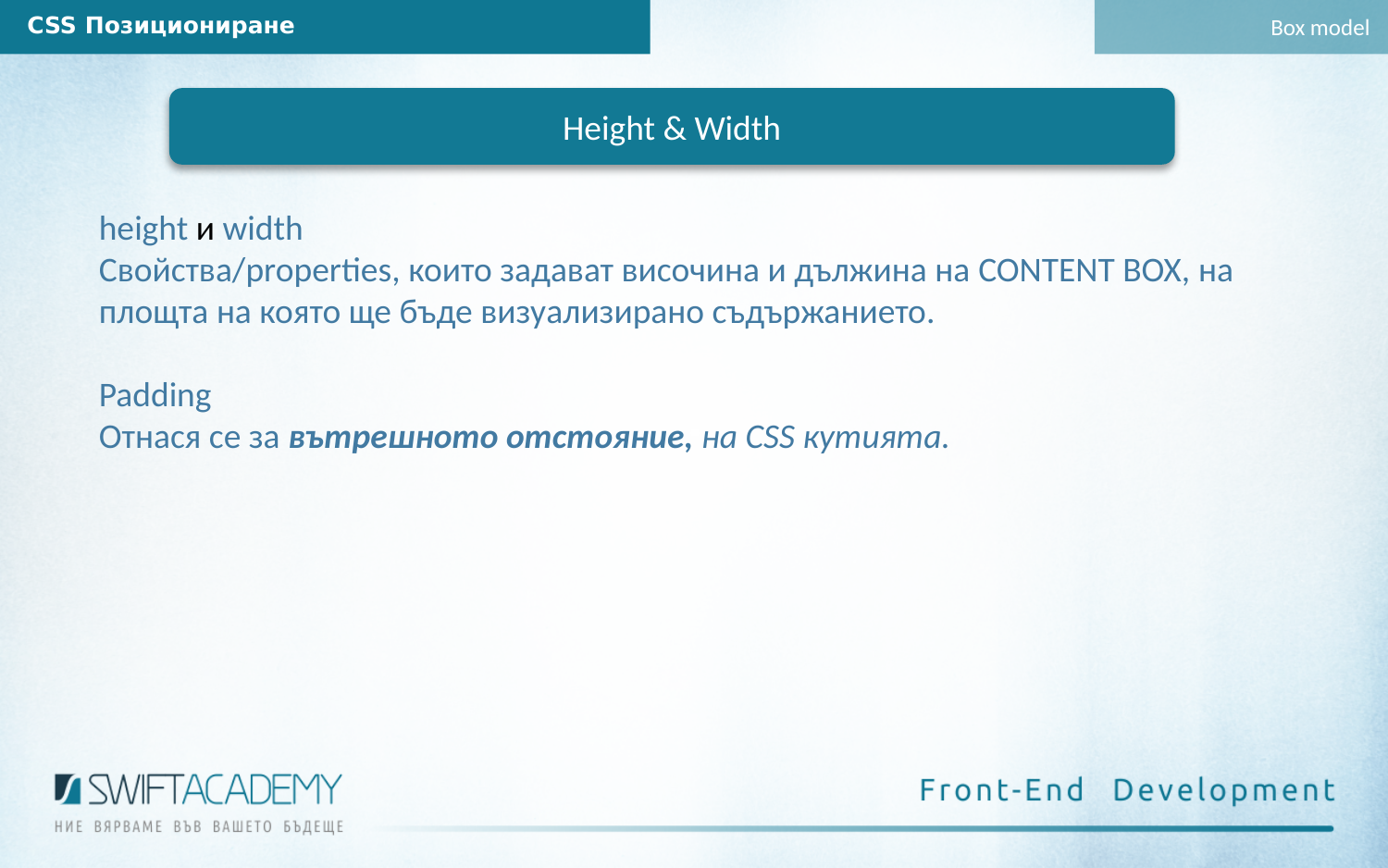

CSS Позициониране
Box model
Height & Width
height и width
Свойства/properties, които задават височина и дължина на CONTENT BOX, на площта на която ще бъде визуализирано съдържанието.

Padding
Отнася се за вътрешното отстояние, на CSS кутията.